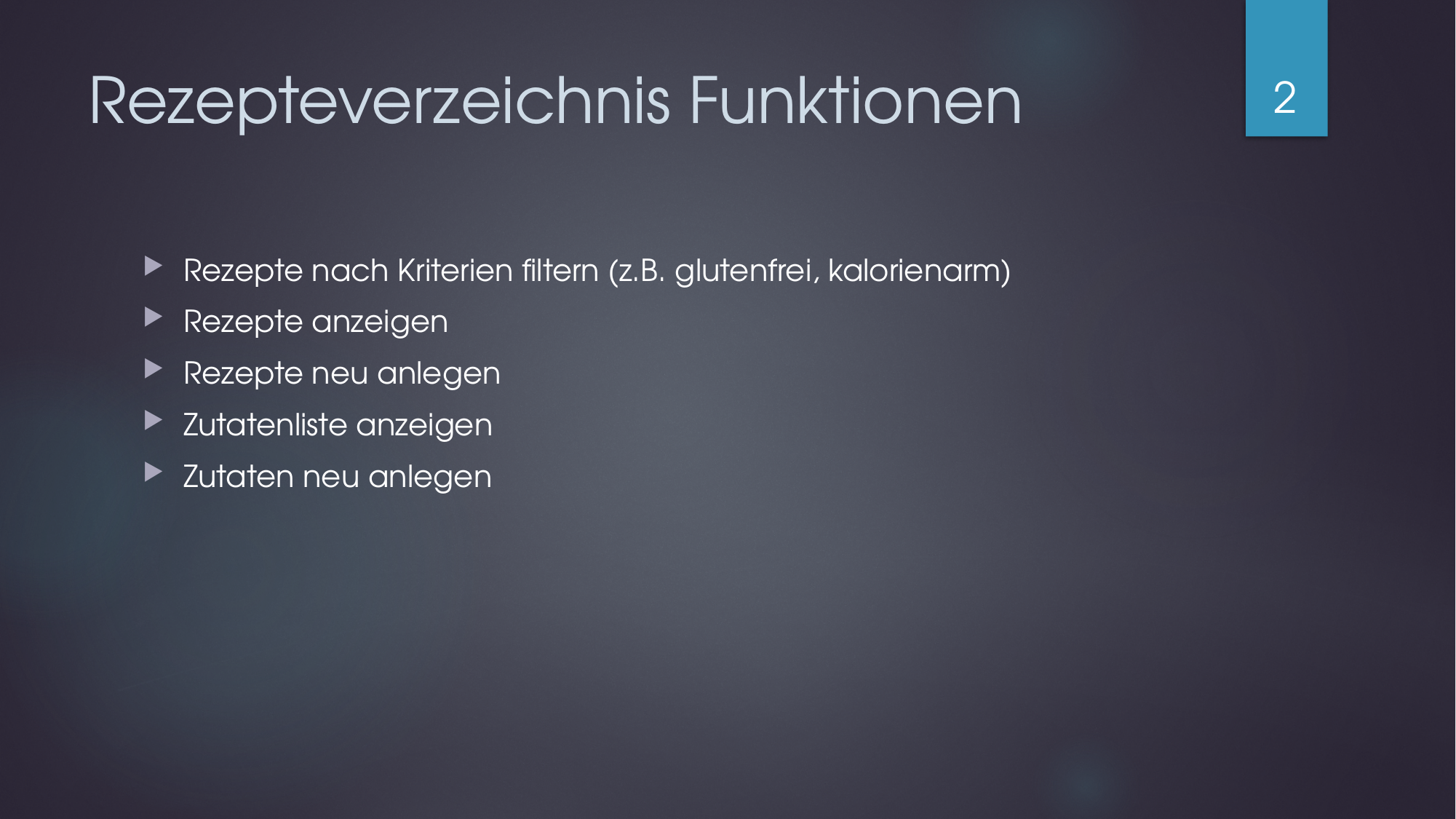

2
# Rezepteverzeichnis Funktionen
Rezepte nach Kriterien filtern (z.B. glutenfrei, kalorienarm)
Rezepte anzeigen
Rezepte neu anlegen
Zutatenliste anzeigen
Zutaten neu anlegen